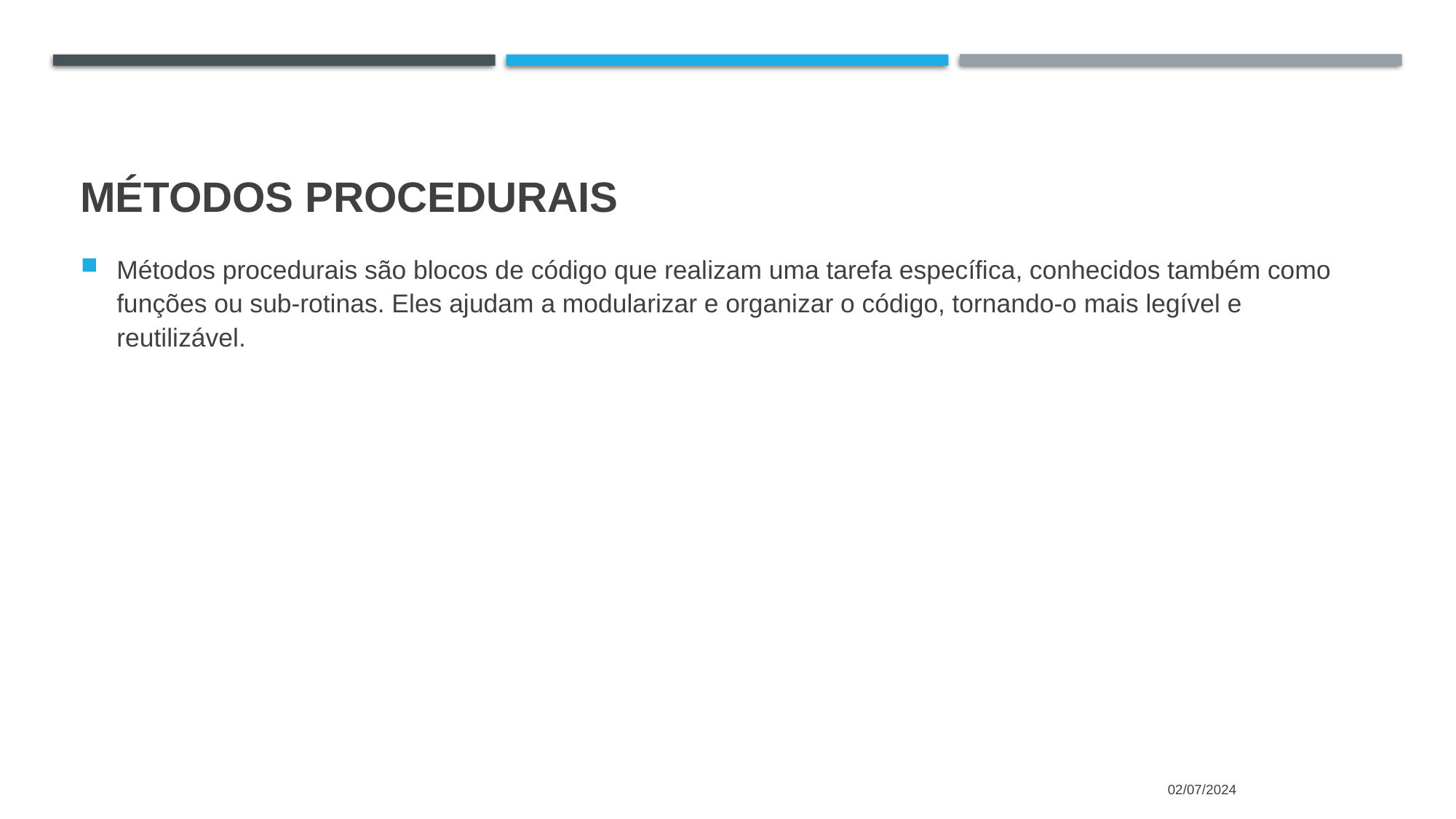

# Métodos Procedurais
Métodos procedurais são blocos de código que realizam uma tarefa específica, conhecidos também como funções ou sub-rotinas. Eles ajudam a modularizar e organizar o código, tornando-o mais legível e reutilizável.
02/07/2024